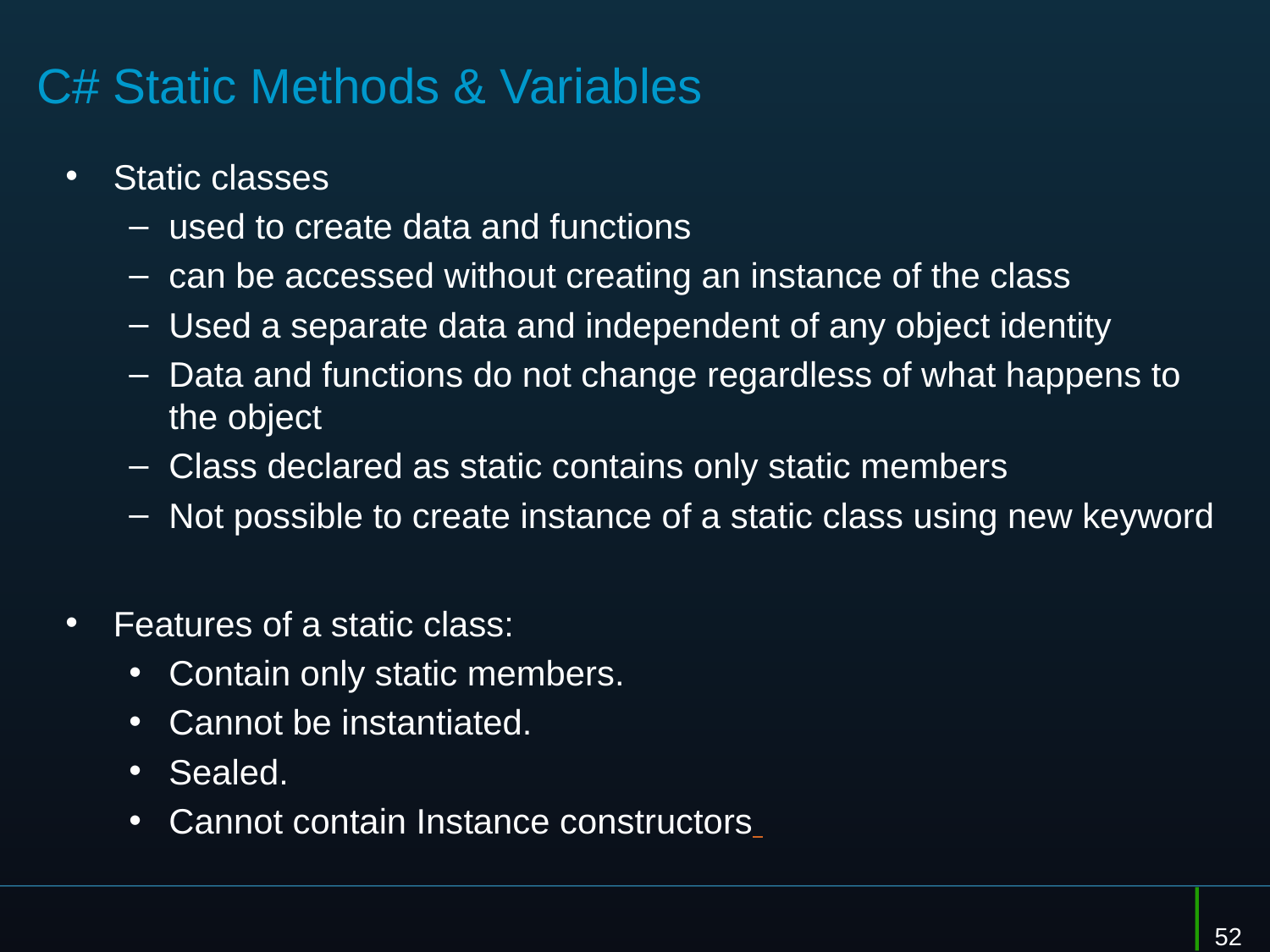

# C# Static Methods & Variables
Static classes
used to create data and functions
can be accessed without creating an instance of the class
Used a separate data and independent of any object identity
Data and functions do not change regardless of what happens to the object
Class declared as static contains only static members
Not possible to create instance of a static class using new keyword

Features of a static class:
Contain only static members.
Cannot be instantiated.
Sealed.
Cannot contain Instance constructors

52